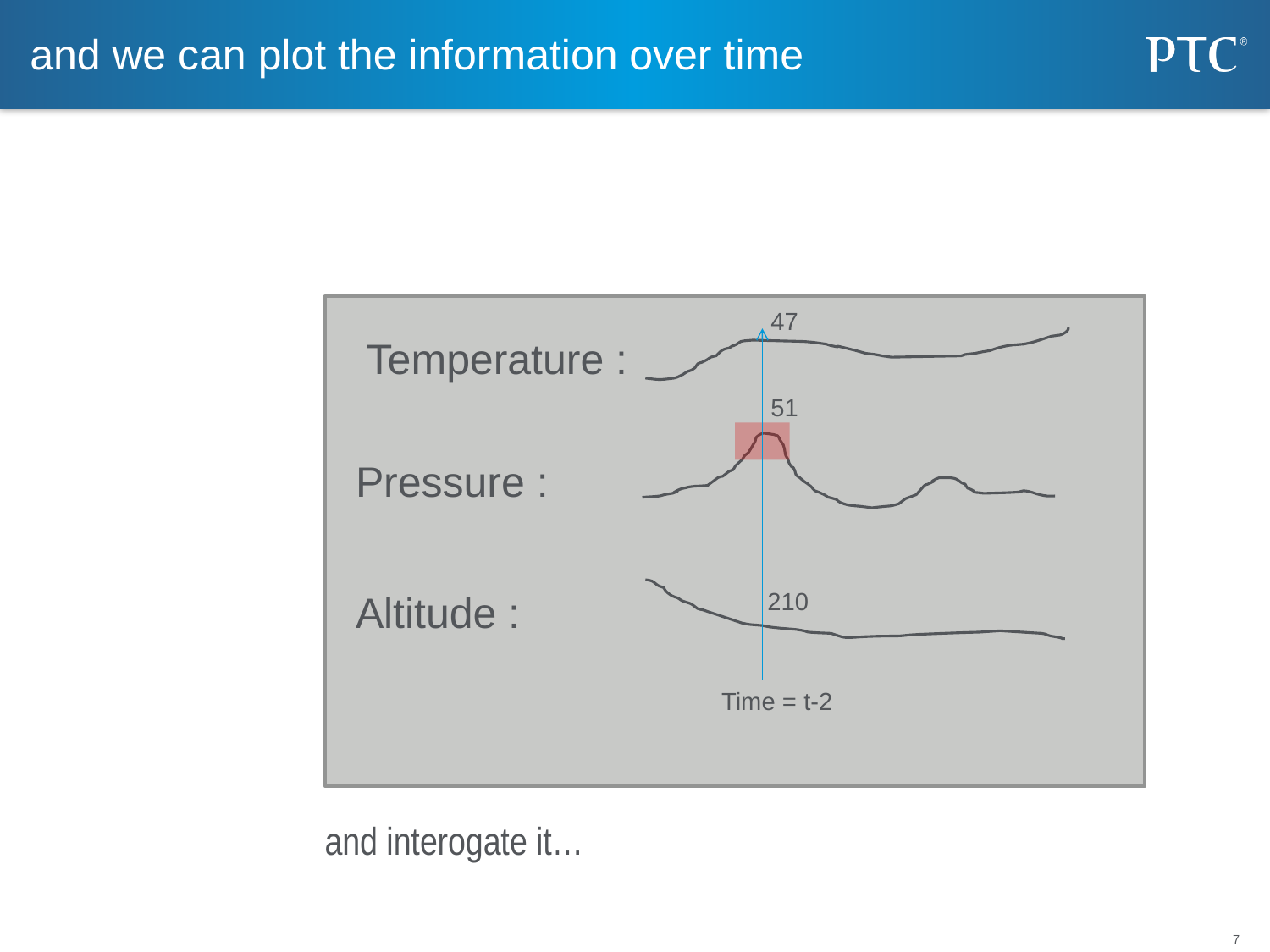

# and we can plot the information over time

47

Temperature :
51

Pressure :

Altitude :
210
Time = t-2
and interogate it…